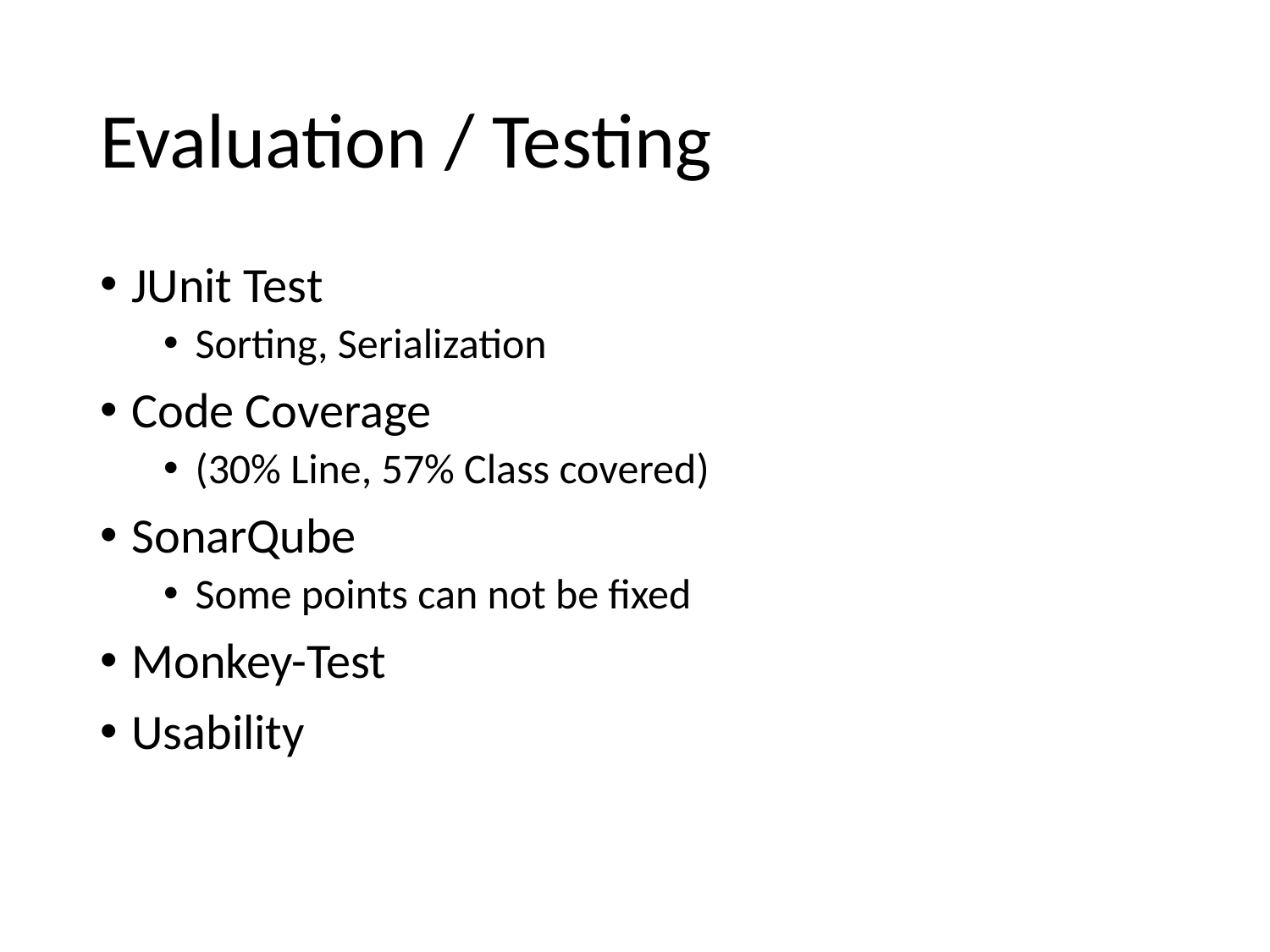

# Evaluation / Testing
JUnit Test
Sorting, Serialization
Code Coverage
(30% Line, 57% Class covered)
SonarQube
Some points can not be fixed
Monkey-Test
Usability